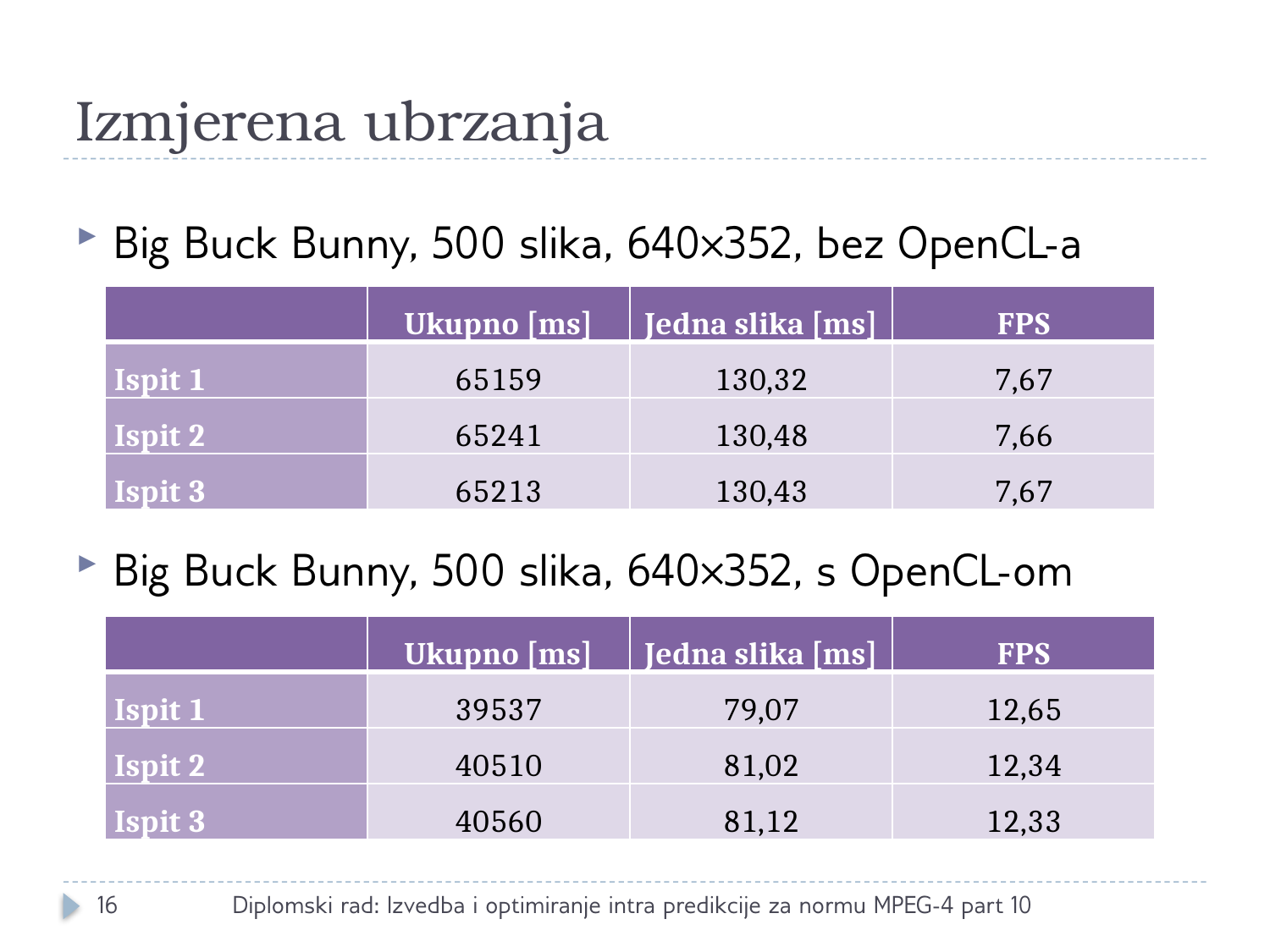

# Izmjerena ubrzanja
Big Buck Bunny, 500 slika, 640×352, bez OpenCL-a

Big Buck Bunny, 500 slika, 640×352, s OpenCL-om
|  | Ukupno [ms] | Jedna slika [ms] | FPS |
| --- | --- | --- | --- |
| Ispit 1 | 65159 | 130,32 | 7,67 |
| Ispit 2 | 65241 | 130,48 | 7,66 |
| Ispit 3 | 65213 | 130,43 | 7,67 |
|  | Ukupno [ms] | Jedna slika [ms] | FPS |
| --- | --- | --- | --- |
| Ispit 1 | 39537 | 79,07 | 12,65 |
| Ispit 2 | 40510 | 81,02 | 12,34 |
| Ispit 3 | 40560 | 81,12 | 12,33 |
16
Diplomski rad: Izvedba i optimiranje intra predikcije za normu MPEG-4 part 10